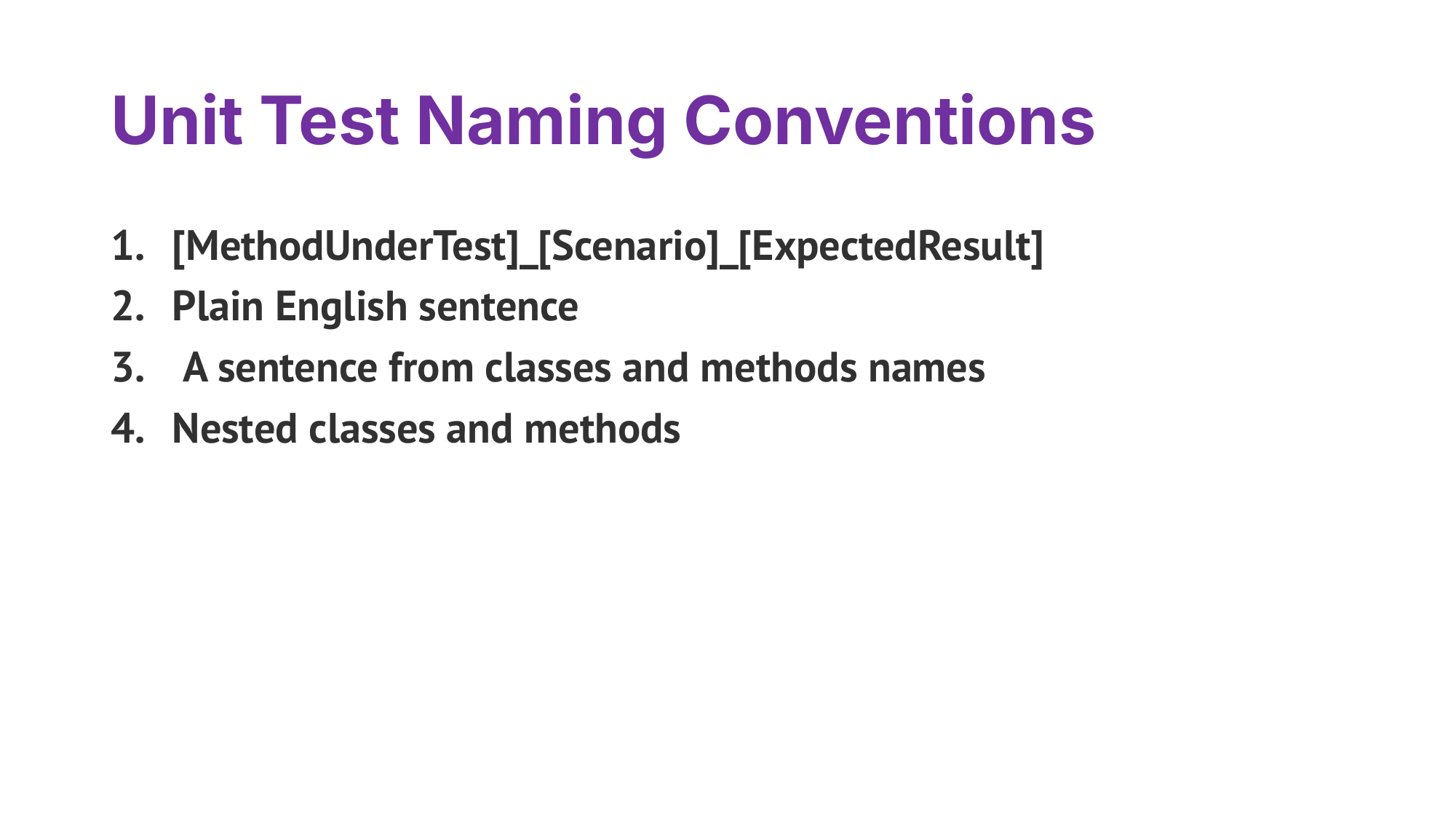

# Unit Test Naming Conventions
[MethodUnderTest]_[Scenario]_[ExpectedResult]
Plain English sentence
 A sentence from classes and methods names
Nested classes and methods